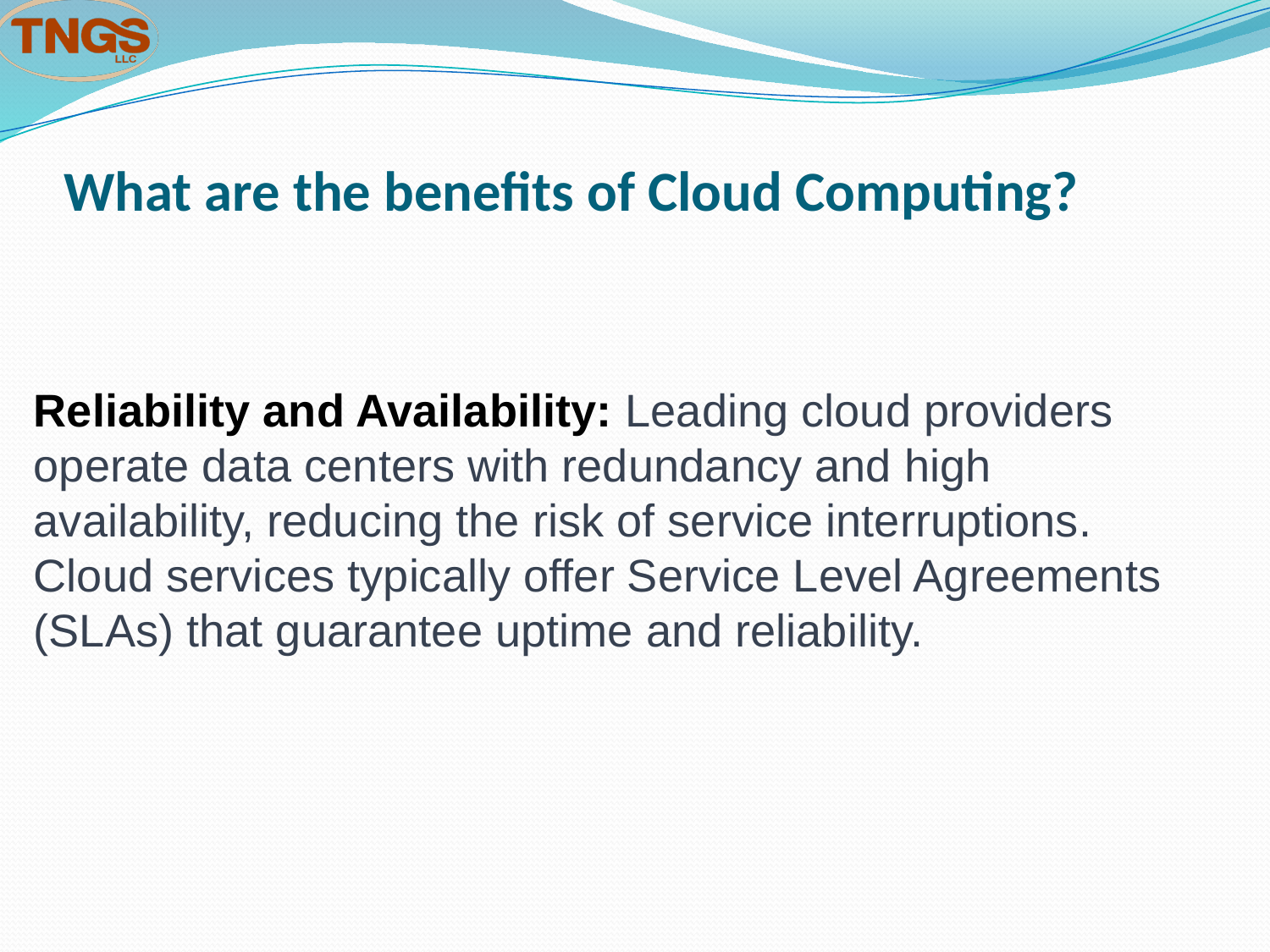

# What are the benefits of Cloud Computing?
Reliability and Availability: Leading cloud providers operate data centers with redundancy and high availability, reducing the risk of service interruptions. Cloud services typically offer Service Level Agreements (SLAs) that guarantee uptime and reliability.